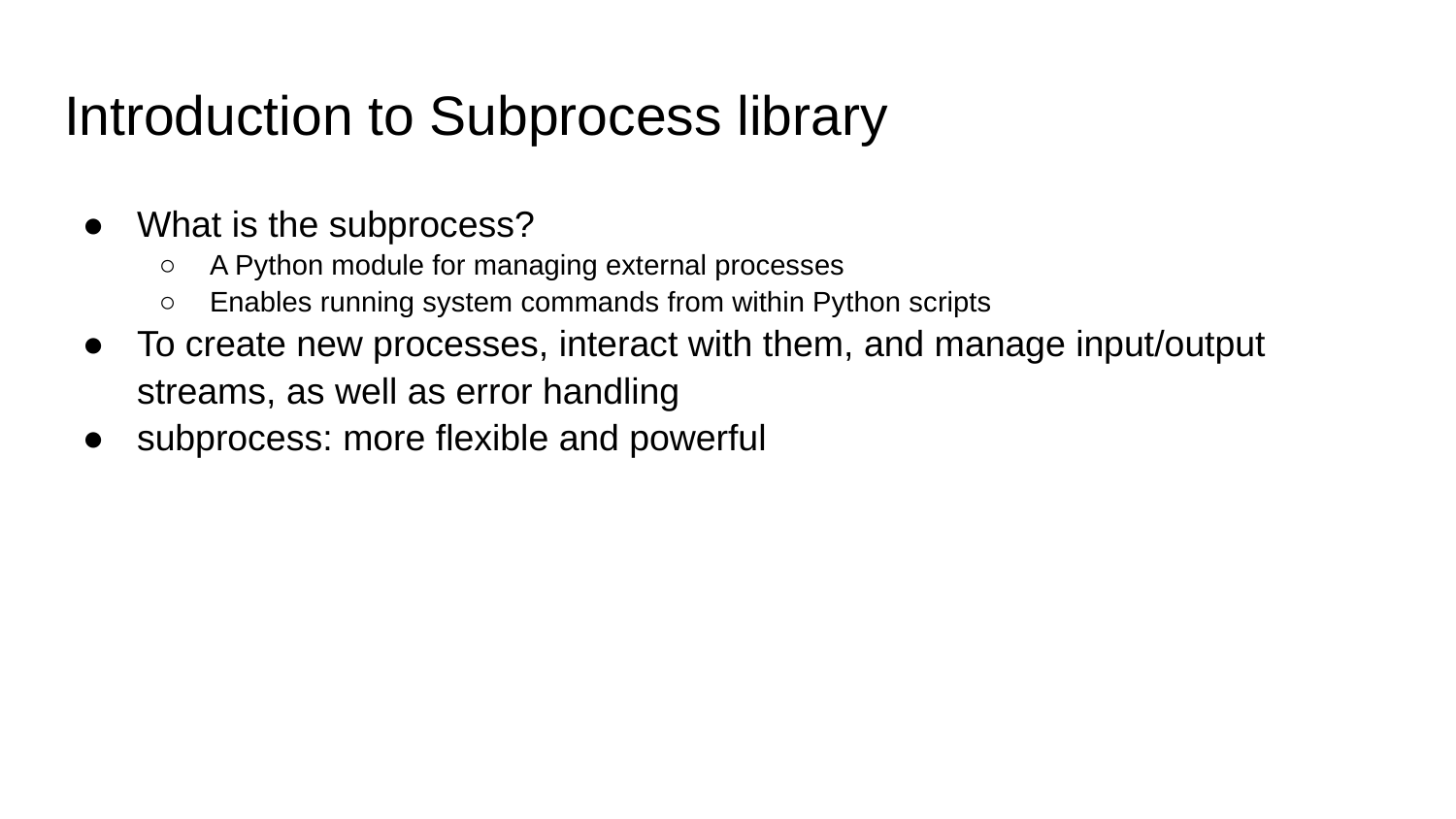

# Introduction to Subprocess library
What is the subprocess?
A Python module for managing external processes
Enables running system commands from within Python scripts
To create new processes, interact with them, and manage input/output streams, as well as error handling
subprocess: more flexible and powerful